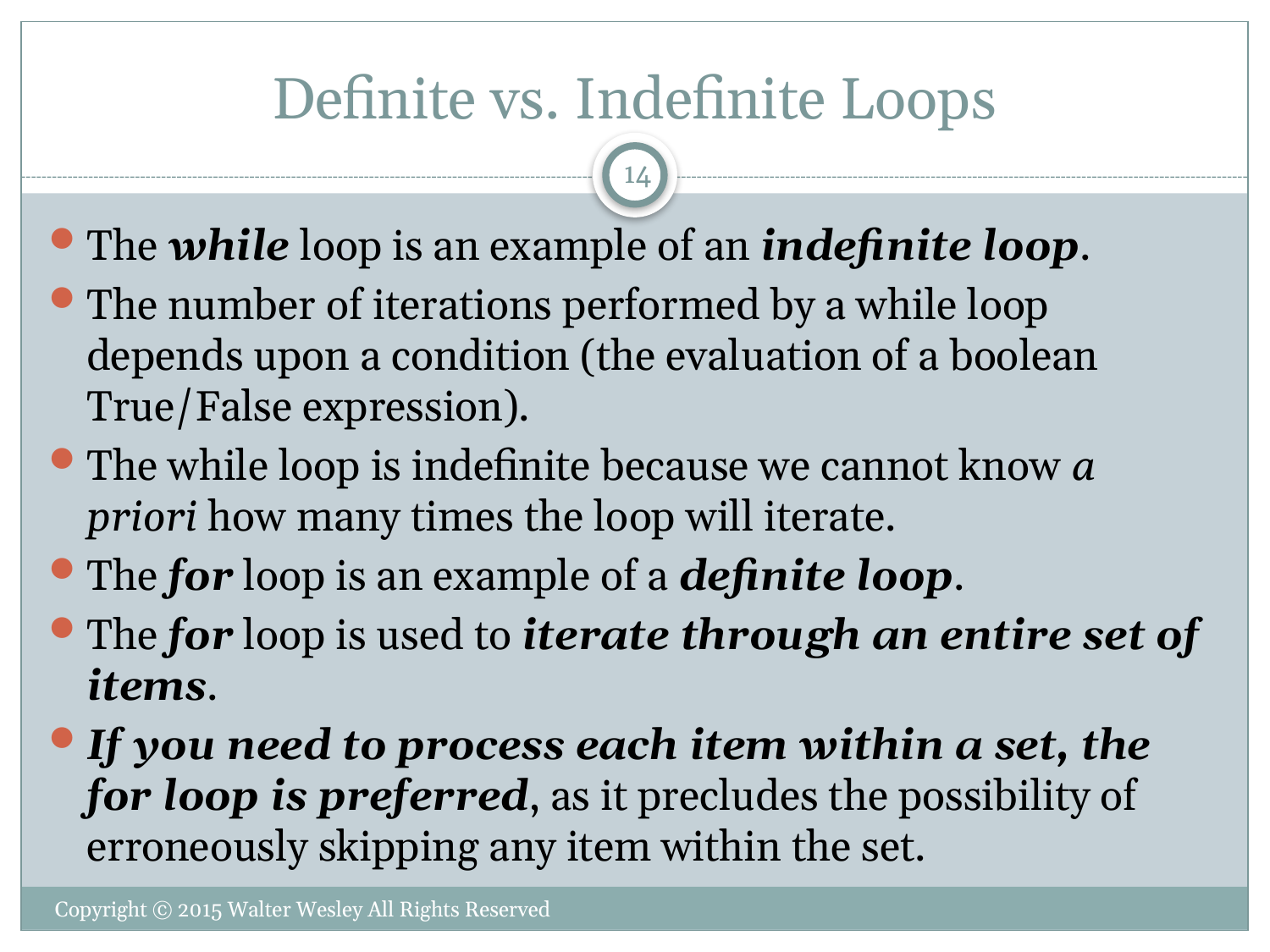

# Definite vs. Indefinite Loops
14
The while loop is an example of an indefinite loop.
The number of iterations performed by a while loop depends upon a condition (the evaluation of a boolean True/False expression).
The while loop is indefinite because we cannot know a priori how many times the loop will iterate.
The for loop is an example of a definite loop.
The for loop is used to iterate through an entire set of items.
If you need to process each item within a set, the for loop is preferred, as it precludes the possibility of erroneously skipping any item within the set.

Copyright © 2015 Walter Wesley All Rights Reserved